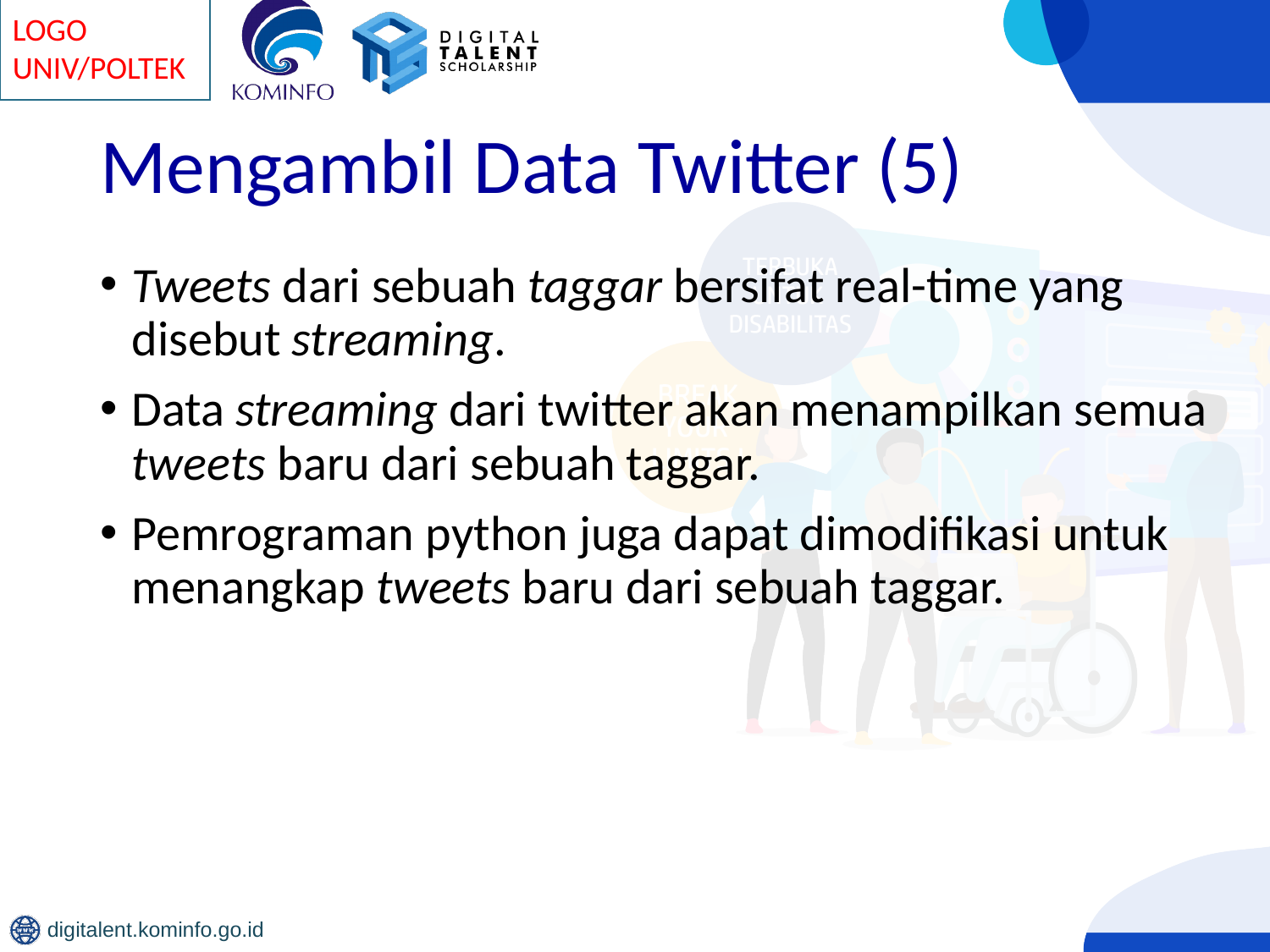

# Mengambil Data Twitter (5)
Tweets dari sebuah taggar bersifat real-time yang disebut streaming.
Data streaming dari twitter akan menampilkan semua tweets baru dari sebuah taggar.
Pemrograman python juga dapat dimodifikasi untuk menangkap tweets baru dari sebuah taggar.